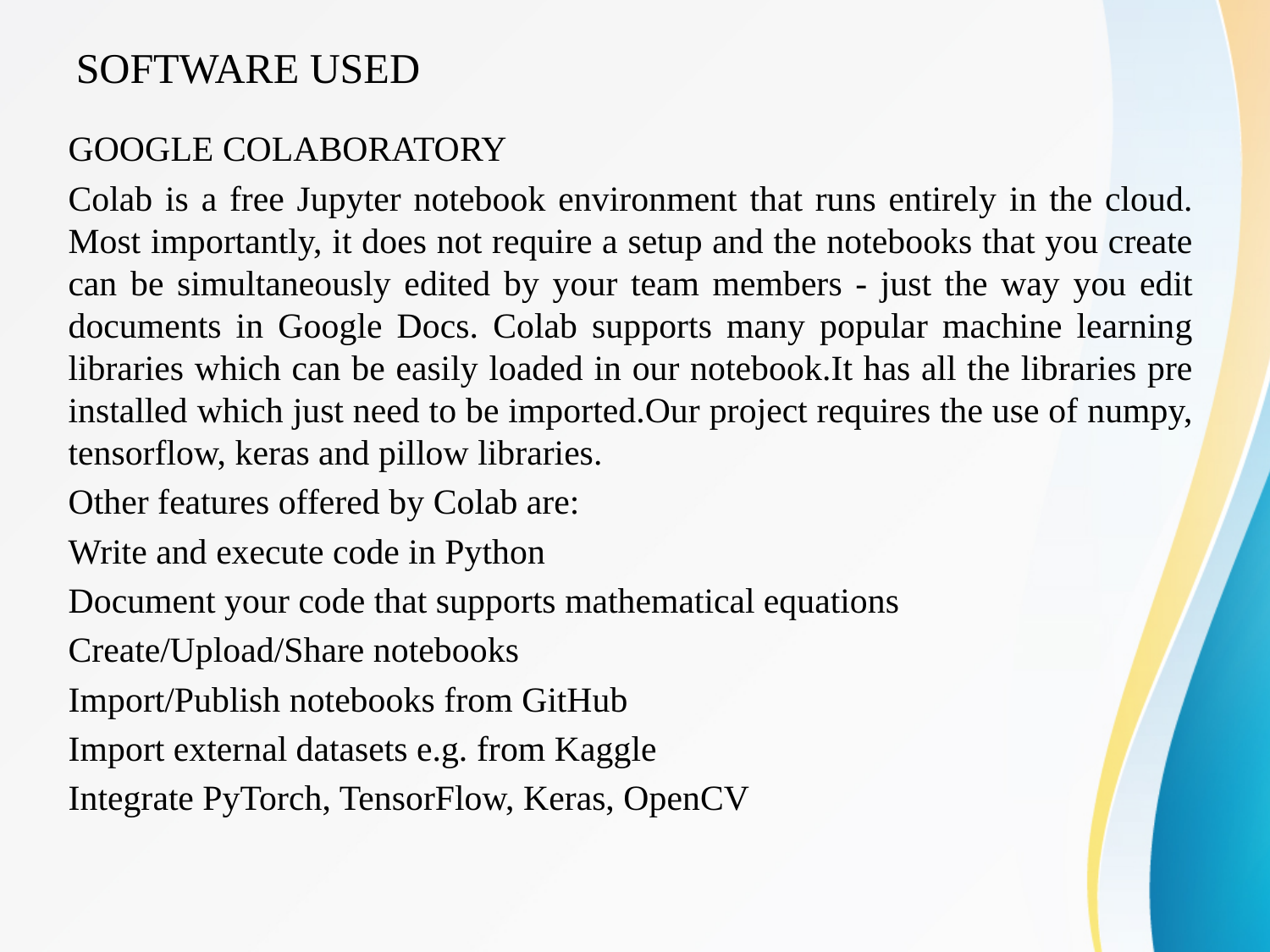

# SOFTWARE USED
GOOGLE COLABORATORY
Colab is a free Jupyter notebook environment that runs entirely in the cloud. Most importantly, it does not require a setup and the notebooks that you create can be simultaneously edited by your team members - just the way you edit documents in Google Docs. Colab supports many popular machine learning libraries which can be easily loaded in our notebook.It has all the libraries pre installed which just need to be imported.Our project requires the use of numpy, tensorflow, keras and pillow libraries.
Other features offered by Colab are:
Write and execute code in Python
Document your code that supports mathematical equations
Create/Upload/Share notebooks
Import/Publish notebooks from GitHub
Import external datasets e.g. from Kaggle
Integrate PyTorch, TensorFlow, Keras, OpenCV